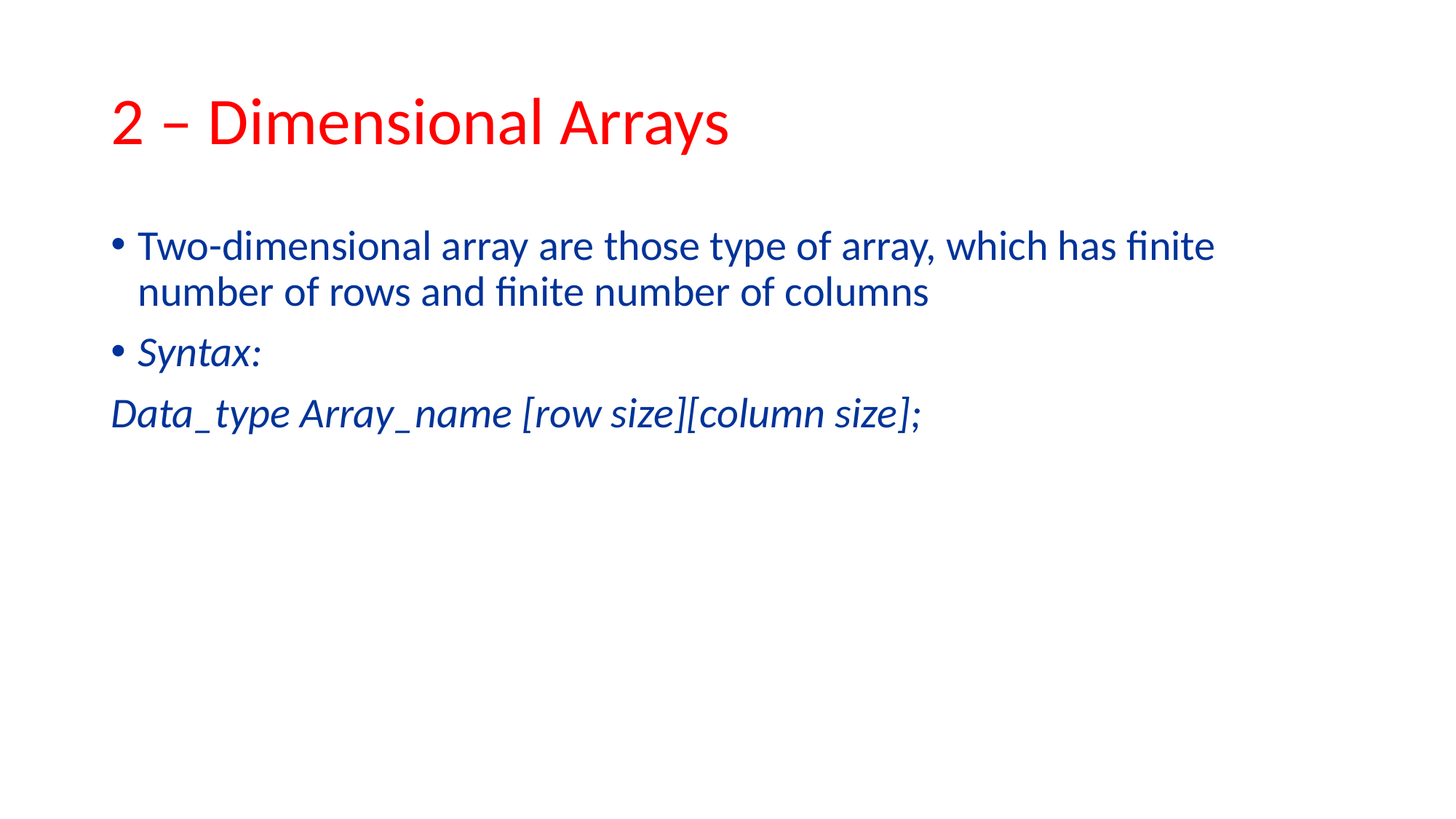

# 2 – Dimensional Arrays
Two-dimensional array are those type of array, which has finite number of rows and finite number of columns
Syntax:
Data_type Array_name [row size][column size];